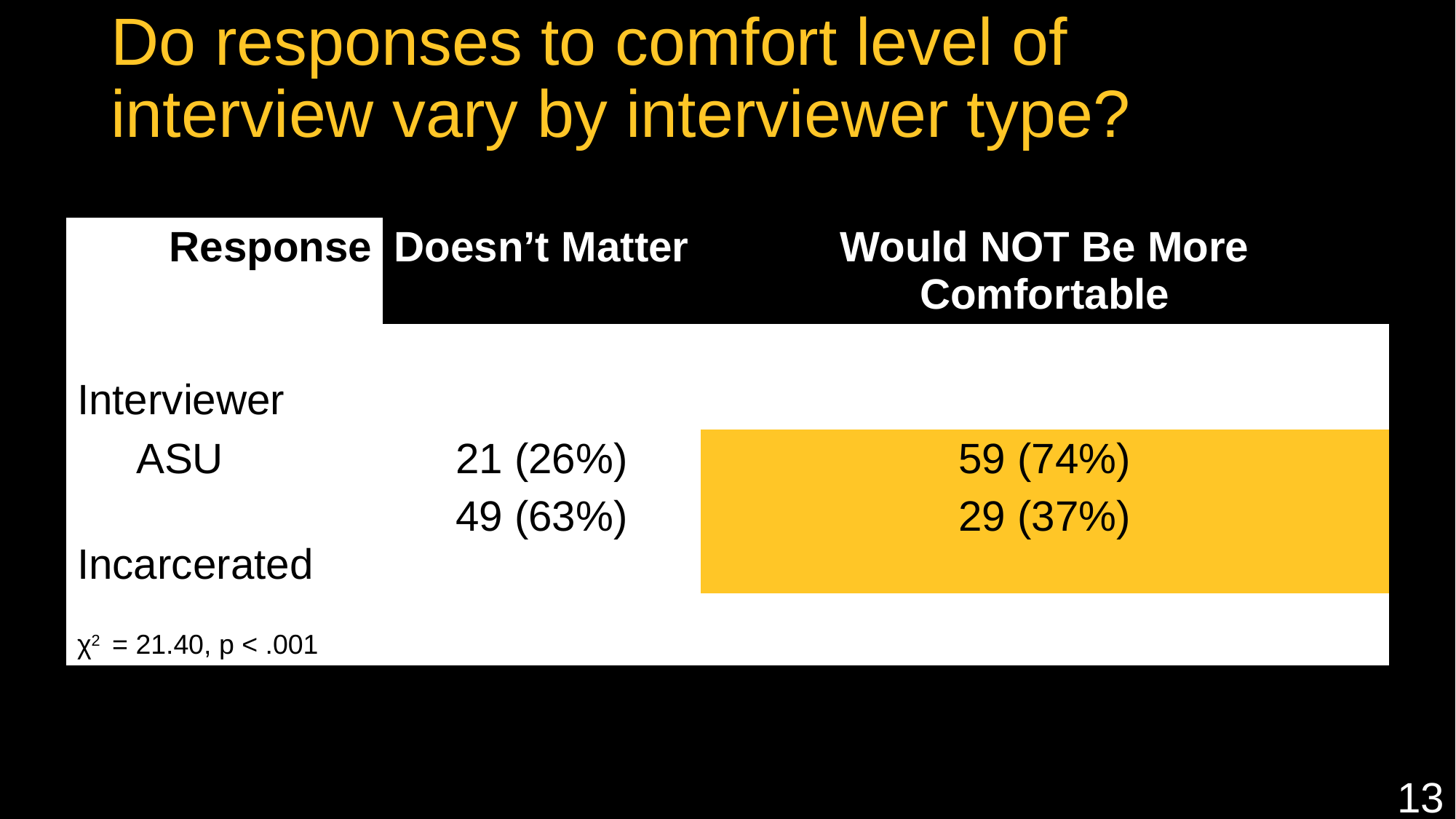

# Do responses to comfort level of interview vary by interviewer type?
| Response | Doesn’t Matter | Would NOT Be More Comfortable |
| --- | --- | --- |
| Interviewer |  |  |
| ASU | 21 (26%) | 59 (74%) |
| Incarcerated | 49 (63%) | 29 (37%) |
| χ2 = 21.40, p < .001 |  |  |
13